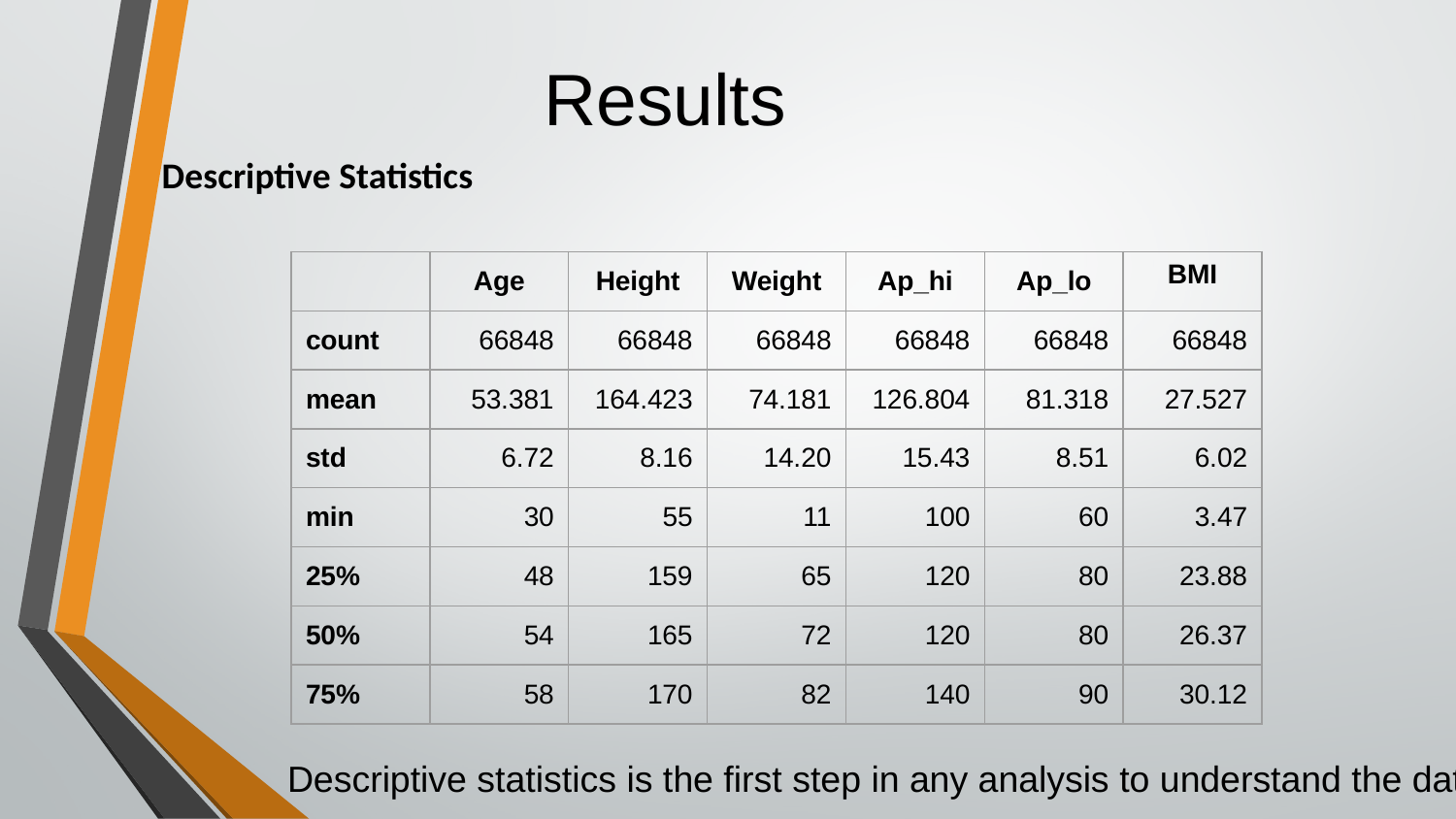

Results

            Descriptive Statistics

|  | Age | Height | Weight | Ap\_hi | Ap\_lo | BMI |
| --- | --- | --- | --- | --- | --- | --- |
| count | 66848 | 66848 | 66848 | 66848 | 66848 | 66848 |
| mean | 53.381 | 164.423 | 74.181 | 126.804 | 81.318 | 27.527 |
| std | 6.72 | 8.16 | 14.20 | 15.43 | 8.51 | 6.02 |
| min | 30 | 55 | 11 | 100 | 60 | 3.47 |
| 25% | 48 | 159 | 65 | 120 | 80 | 23.88 |
| 50% | 54 | 165 | 72 | 120 | 80 | 26.37 |
| 75% | 58 | 170 | 82 | 140 | 90 | 30.12 |
                Descriptive statistics is the first step in any analysis to understand the data.